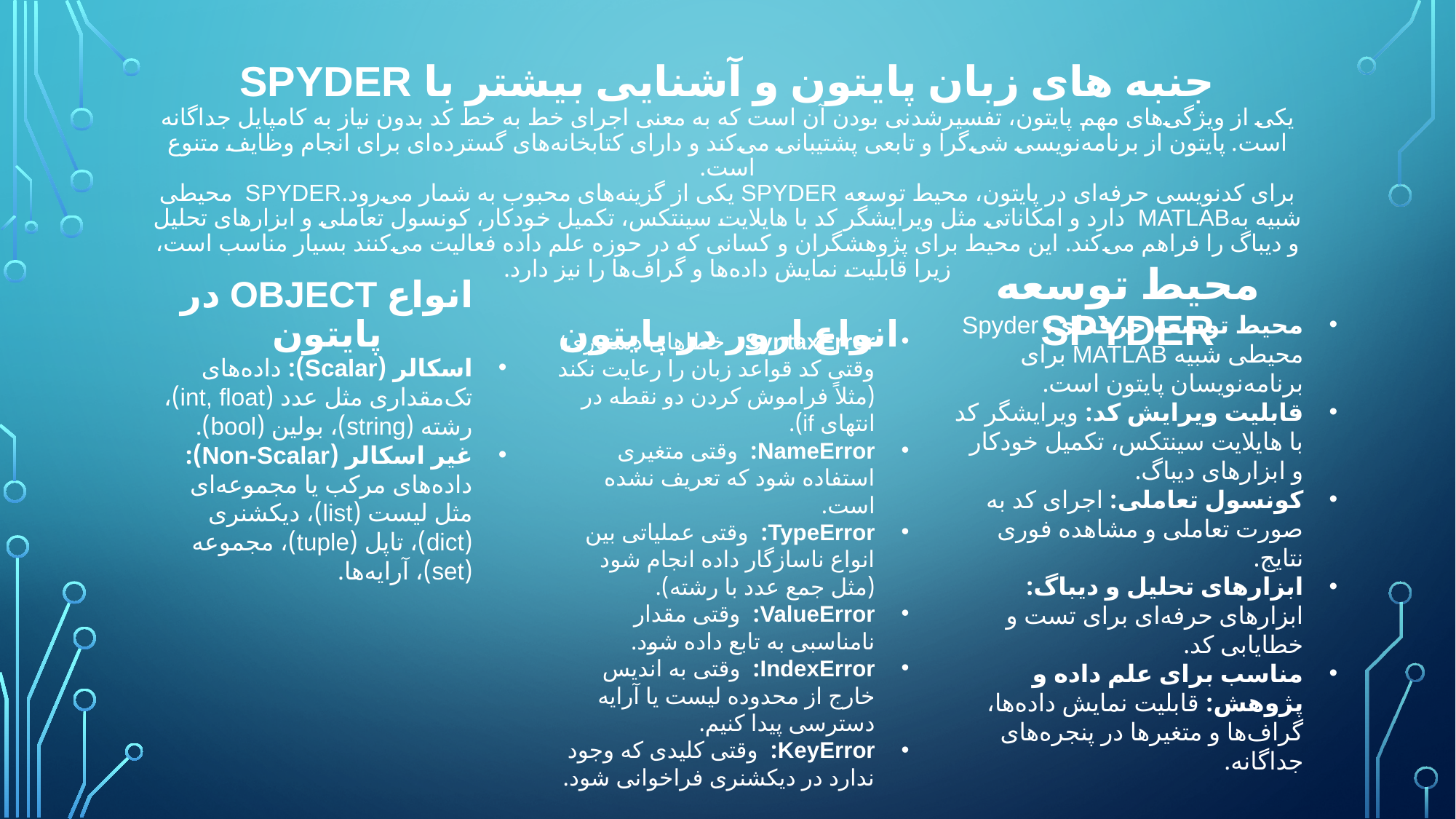

# جنبه های زبان پایتون و آشنایی بیشتر با spyder یکی از ویژگی‌های مهم پایتون، تفسیرشدنی بودن آن است که به معنی اجرای خط به خط کد بدون نیاز به کامپایل جداگانه است. پایتون از برنامه‌نویسی شی‌گرا و تابعی پشتیبانی می‌کند و دارای کتابخانه‌های گسترده‌ای برای انجام وظایف متنوع است. برای کدنویسی حرفه‌ای در پایتون، محیط توسعه Spyder یکی از گزینه‌های محبوب به شمار می‌رود.Spyder  محیطی شبیه بهMATLAB  دارد و امکاناتی مثل ویرایشگر کد با هایلایت سینتکس، تکمیل خودکار، کونسول تعاملی و ابزارهای تحلیل و دیباگ را فراهم می‌کند. این محیط برای پژوهشگران و کسانی که در حوزه علم داده فعالیت می‌کنند بسیار مناسب است، زیرا قابلیت نمایش داده‌ها و گراف‌ها را نیز دارد.
انواع Object در پایتون
انواع ارور در پایتون
محیط توسعه Spyder
اسکالر (Scalar): داده‌های تک‌مقداری مثل عدد (int, float)، رشته (string)، بولین (bool).
غیر اسکالر (Non-Scalar): داده‌های مرکب یا مجموعه‌ای مثل لیست (list)، دیکشنری (dict)، تاپل (tuple)، مجموعه (set)، آرایه‌ها.
SyntaxError:  خطاهای دستوری؛ وقتی کد قواعد زبان را رعایت نکند (مثلاً فراموش کردن دو نقطه در انتهای if).
NameError:  وقتی متغیری استفاده شود که تعریف نشده است.
TypeError:  وقتی عملیاتی بین انواع ناسازگار داده انجام شود (مثل جمع عدد با رشته).
ValueError:  وقتی مقدار نامناسبی به تابع داده شود.
IndexError:  وقتی به اندیس خارج از محدوده لیست یا آرایه دسترسی پیدا کنیم.
KeyError:  وقتی کلیدی که وجود ندارد در دیکشنری فراخوانی شود.
محیط توسعه حرفه‌ای: Spyder محیطی شبیه MATLAB برای برنامه‌نویسان پایتون است.
قابلیت ویرایش کد: ویرایشگر کد با هایلایت سینتکس، تکمیل خودکار و ابزارهای دیباگ.
کونسول تعاملی: اجرای کد به صورت تعاملی و مشاهده فوری نتایج.
ابزارهای تحلیل و دیباگ: ابزارهای حرفه‌ای برای تست و خطایابی کد.
مناسب برای علم داده و پژوهش: قابلیت نمایش داده‌ها، گراف‌ها و متغیرها در پنجره‌های جداگانه.